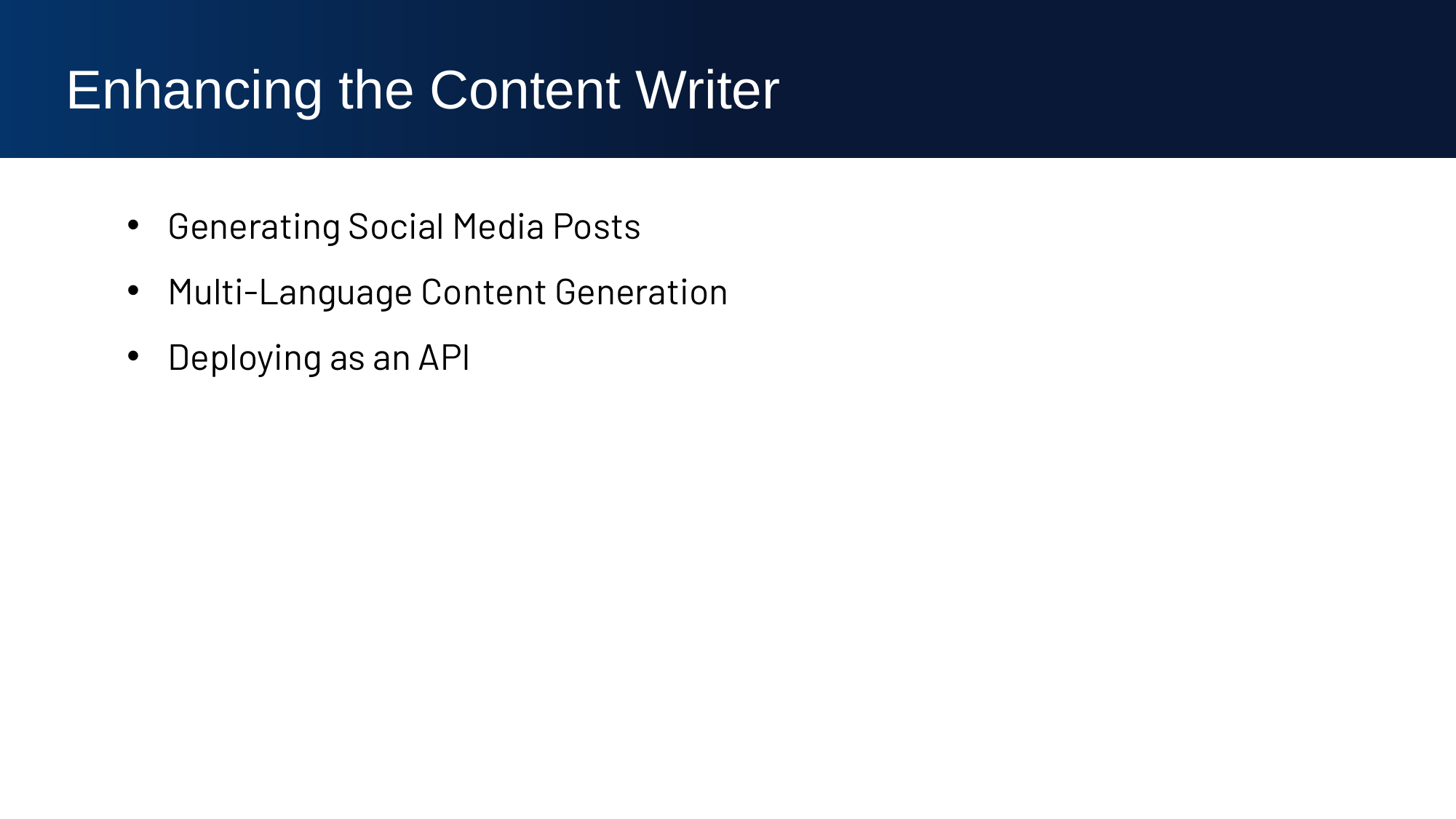

Enhancing the Content Writer

Generating Social Media Posts
Multi-Language Content Generation
Deploying as an API